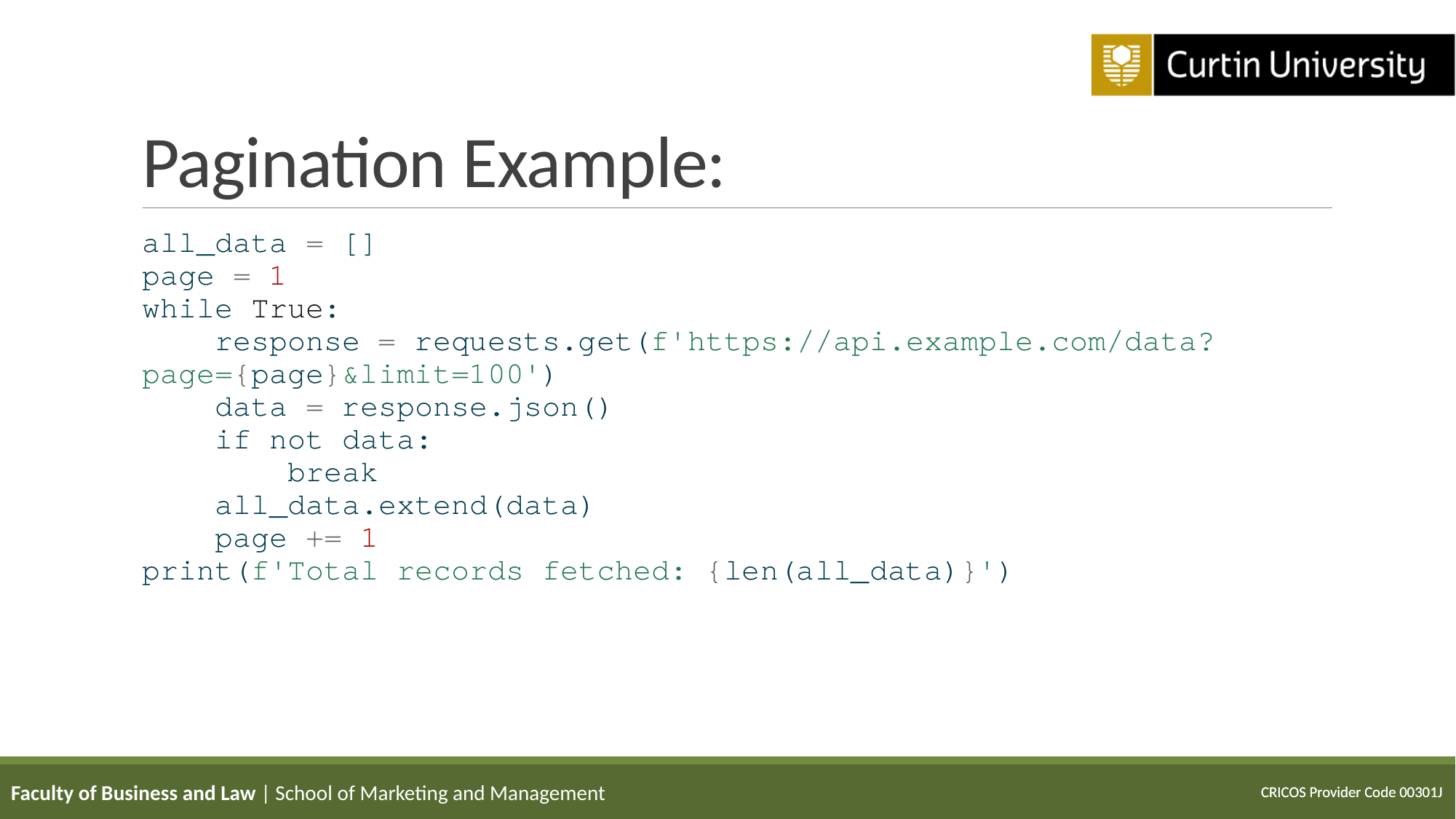

# Pagination Example:
all_data = []
page = 1
while True:
    response = requests.get(f'https://api.example.com/data?page={page}&limit=100')
    data = response.json()
    if not data:
        break
    all_data.extend(data)
    page += 1
print(f'Total records fetched: {len(all_data)}')
Faculty of Business and Law | School of Marketing and Management